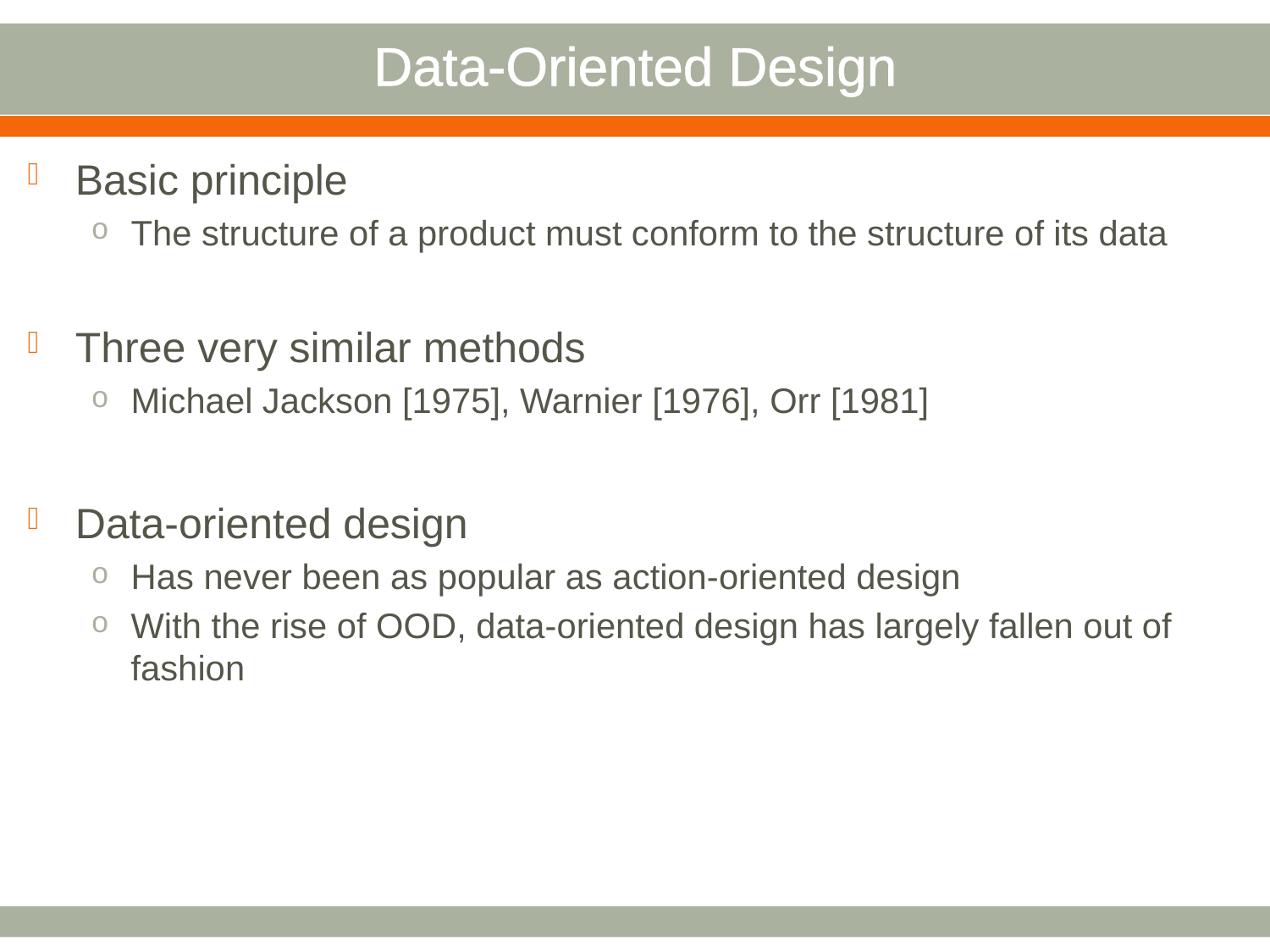

# Data-Oriented Design
Basic principle
The structure of a product must conform to the structure of its data

Three very similar methods
Michael Jackson [1975], Warnier [1976], Orr [1981]

Data-oriented design
Has never been as popular as action-oriented design
With the rise of OOD, data-oriented design has largely fallen out of fashion